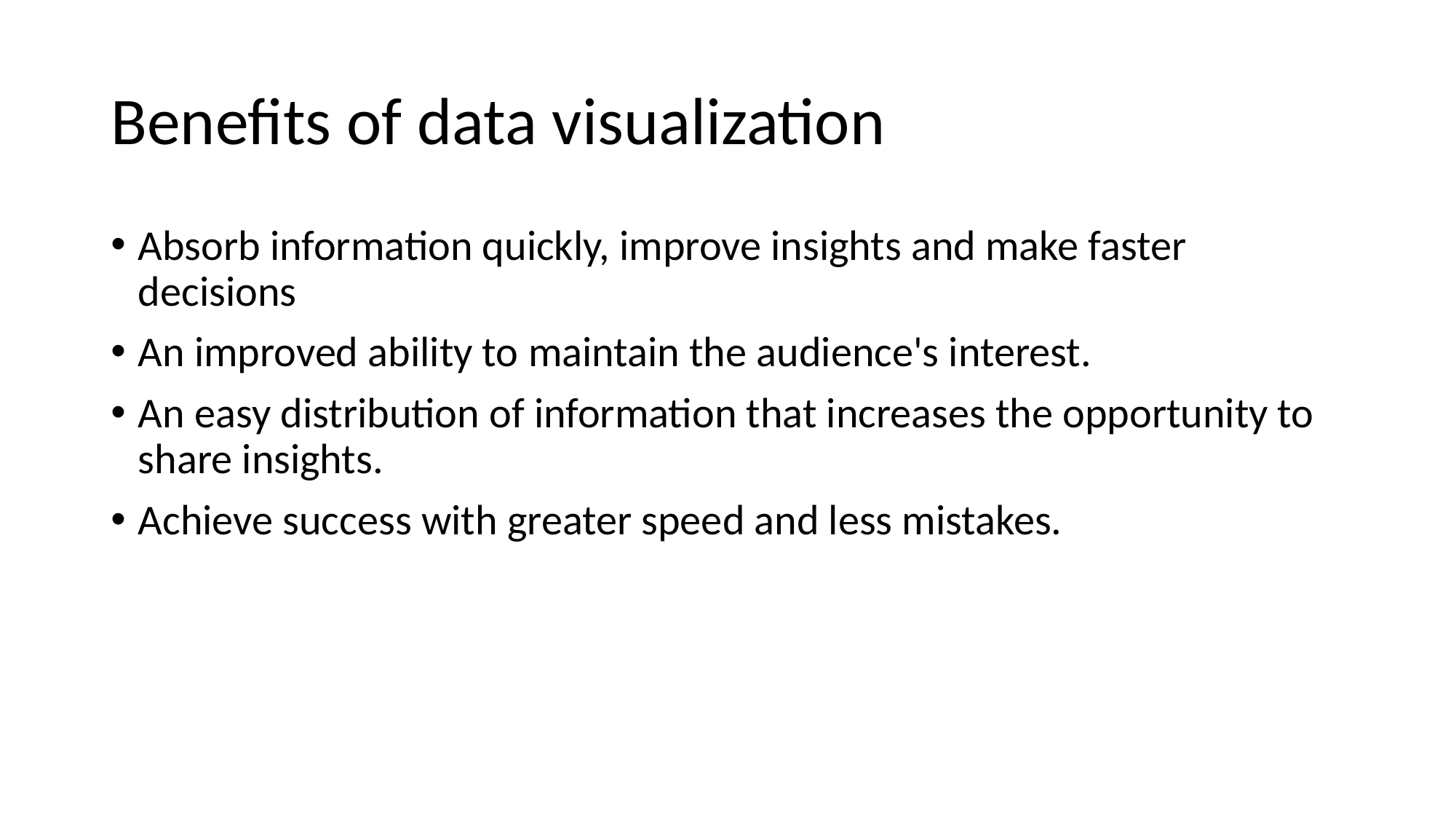

# Benefits of data visualization
Absorb information quickly, improve insights and make faster decisions
An improved ability to maintain the audience's interest.
An easy distribution of information that increases the opportunity to share insights.
Achieve success with greater speed and less mistakes.